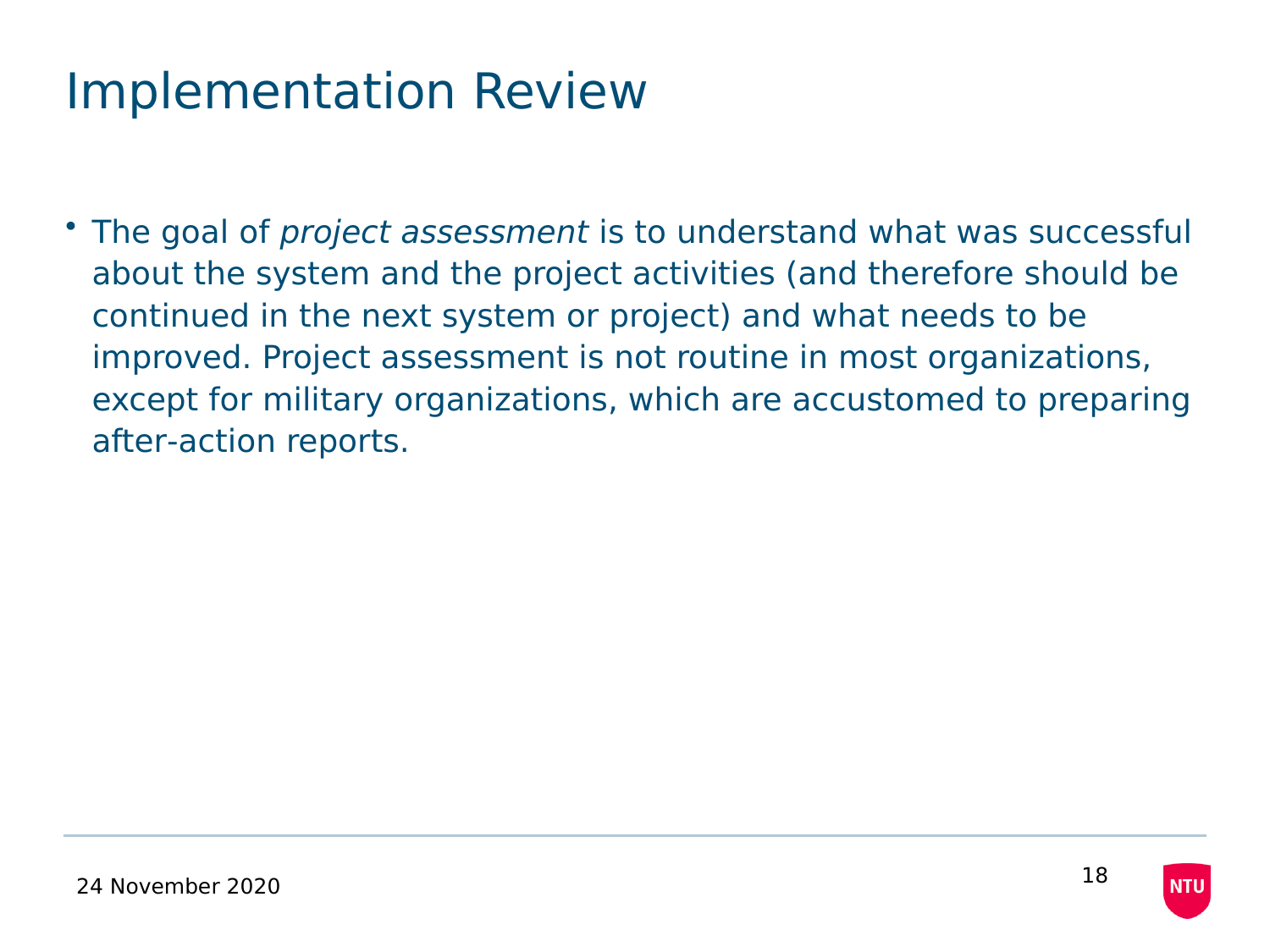

# Implementation Review
The goal of project assessment is to understand what was successful about the system and the project activities (and therefore should be continued in the next system or project) and what needs to be improved. Project assessment is not routine in most organizations, except for military organizations, which are accustomed to preparing after‐action reports.
18
24 November 2020